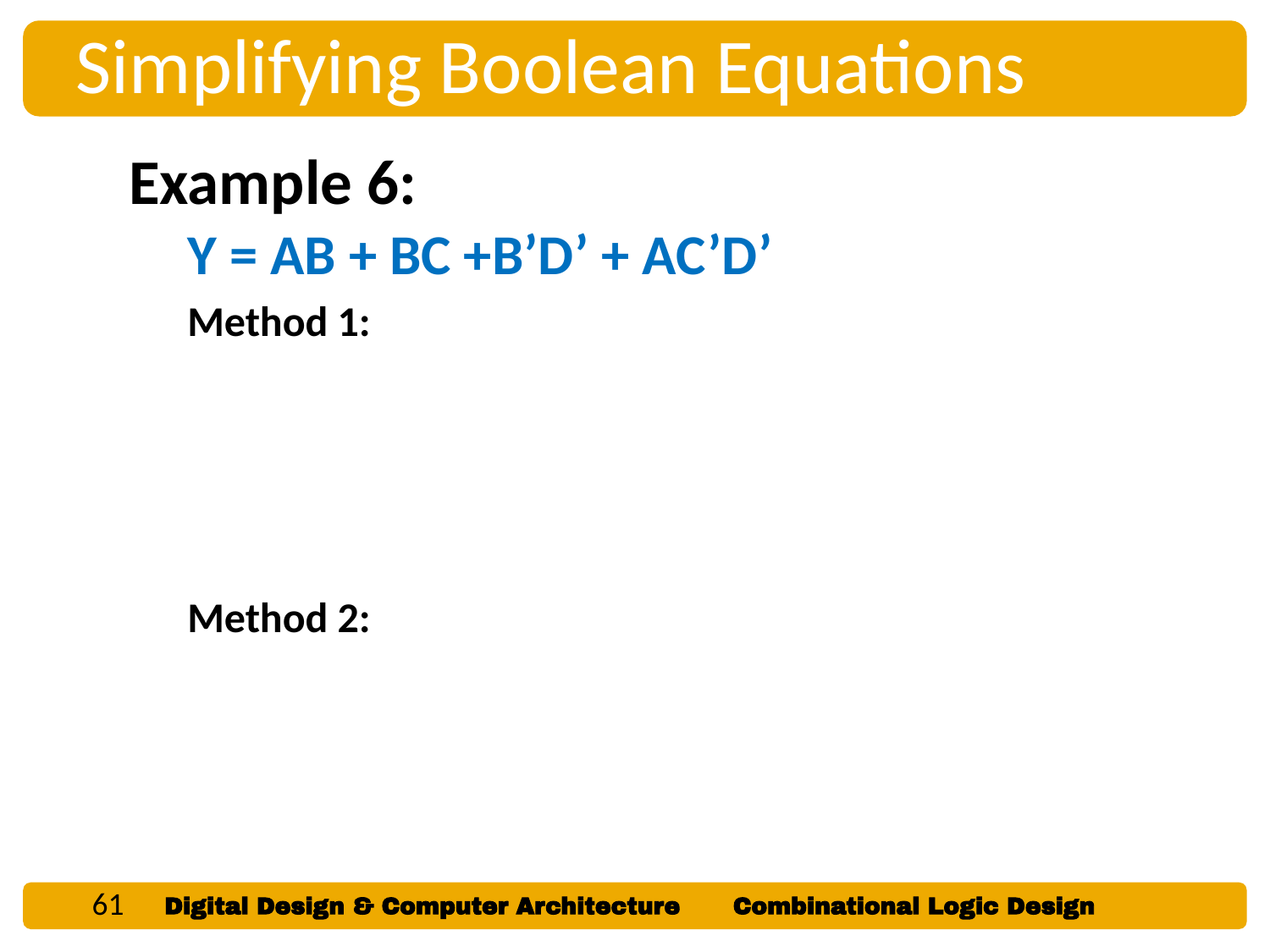

Simplifying Boolean Equations
Example 6:
Y = AB + BC +B’D’ + AC’D’
Method 1:
     Y = AB + BC + B’D’ + (ABC’D’ + AB’C’D’)	T10: Combining
       = (AB + ABC’D’) + BC + (B’D’ + AB’C’D’) 	T6:   Commutat.
						T7:   Associativity
       = AB + BC + B’D’				T9:   Covering
Method 2:
     Y = AB + BC + B’D’ + AC’D’ + AD’		T11: Consensus
        = AB + BC + B’D’ + AD’ 			T9:   Covering
        = AB + BC + B’D’				T11: Consensus

61